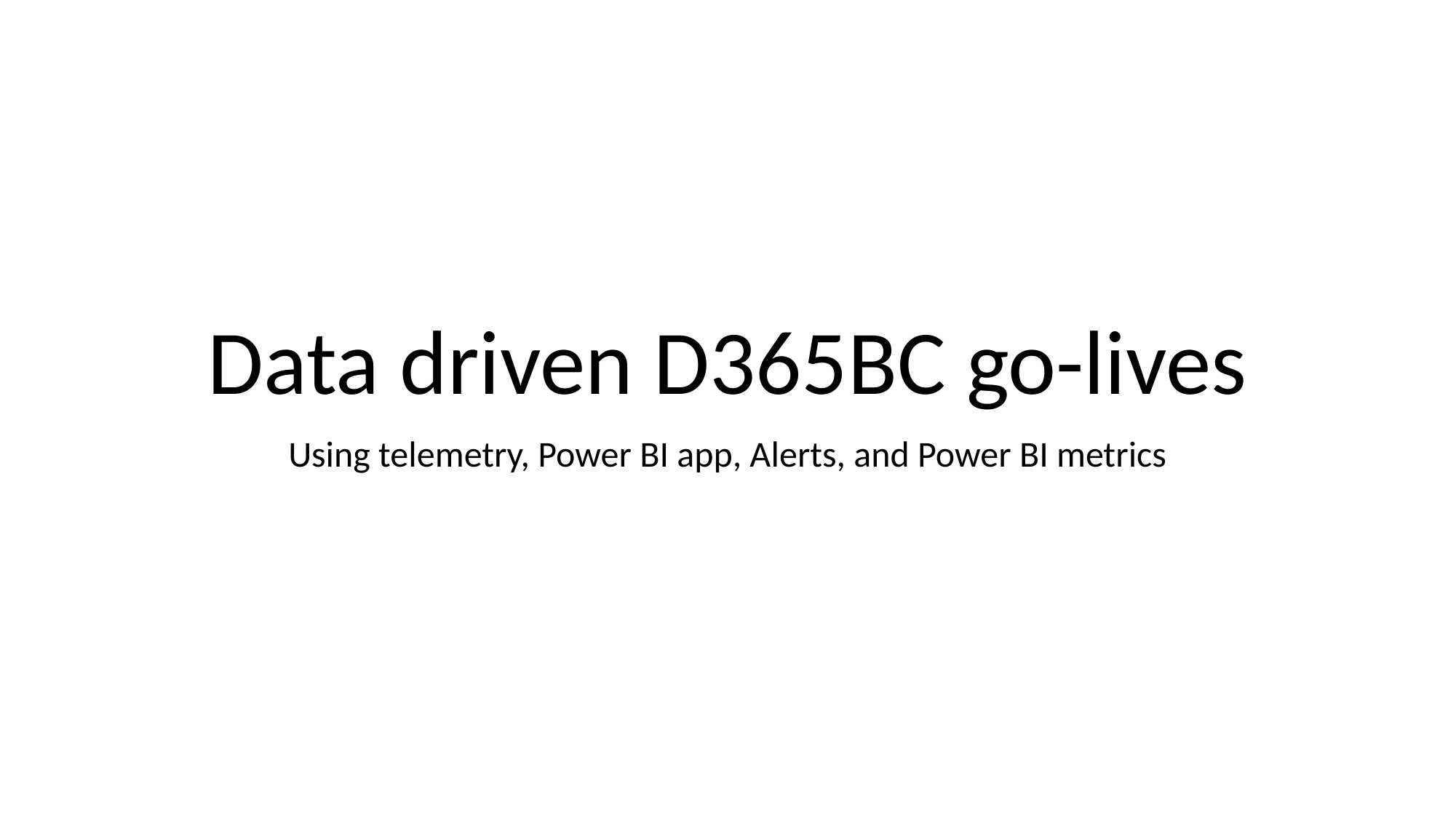

# Data driven D365BC go-lives
Using telemetry, Power BI app, Alerts, and Power BI metrics